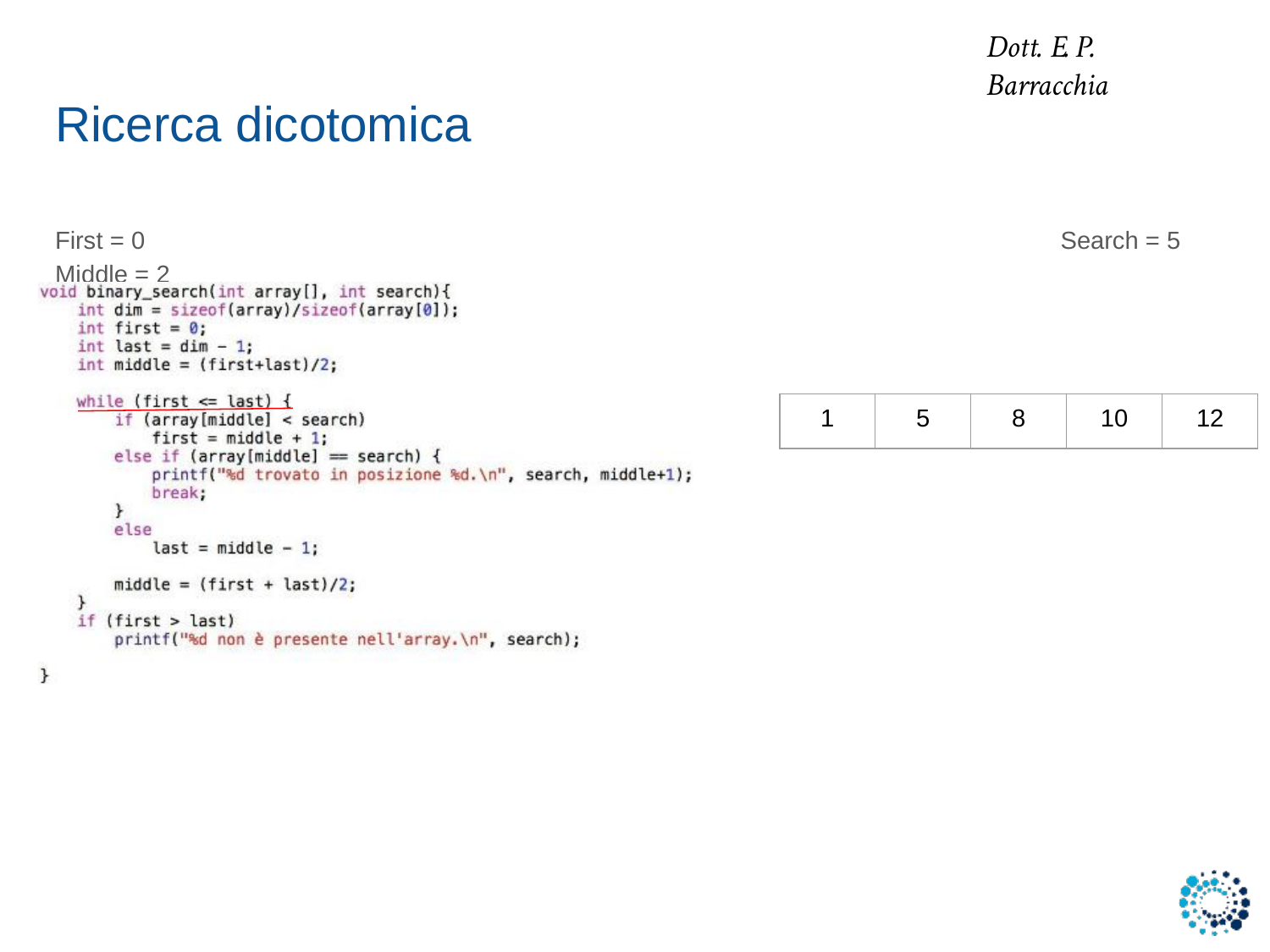

Dott. E. P. Barracchia
# Ricerca dicotomica
First = 0
Middle = 2
Search = 5

Last = 4
| 1 | 5 | 8 | 10 | 12 |
| --- | --- | --- | --- | --- |